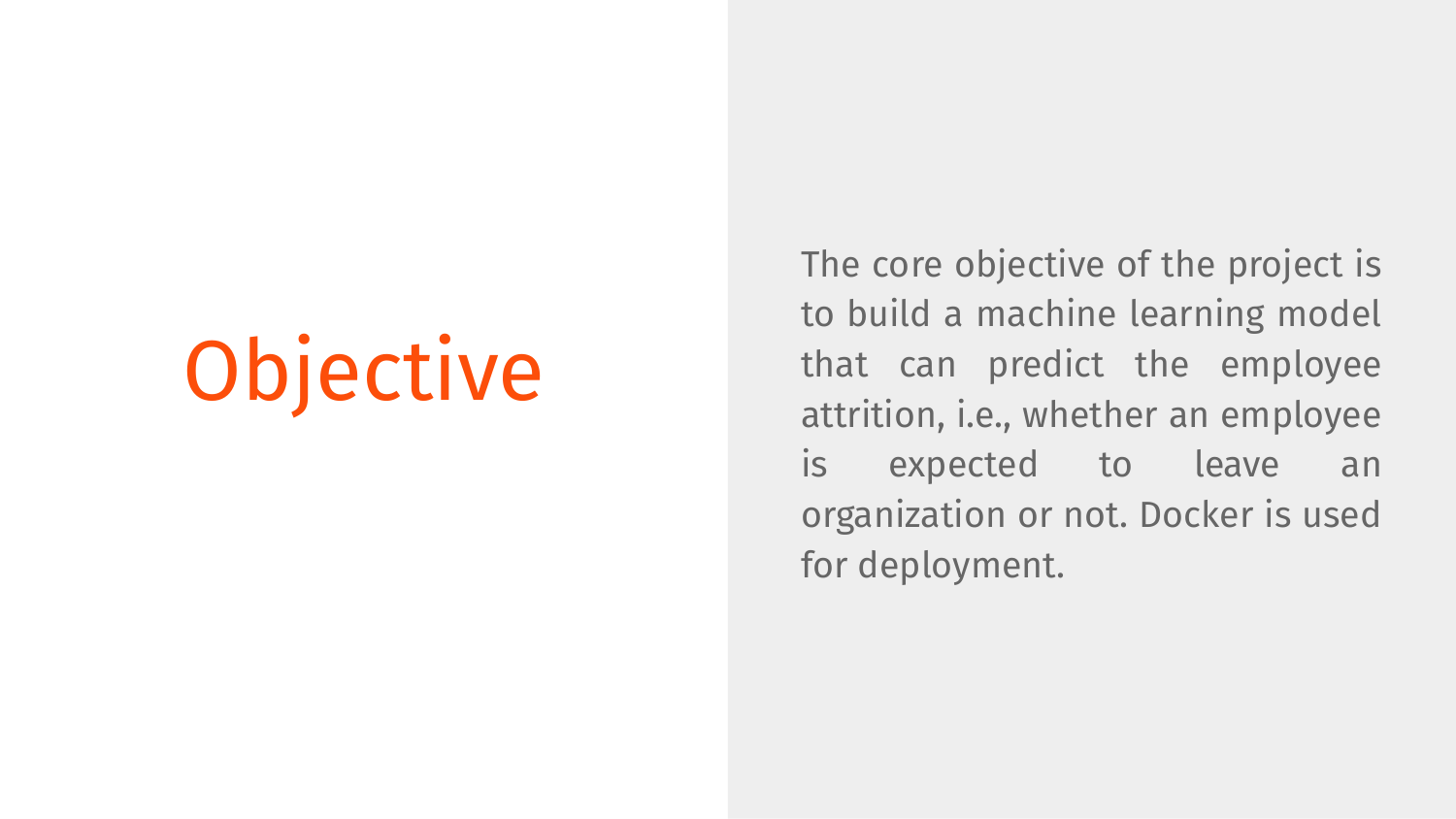

The core objective of the project is to build a machine learning model that can predict the employee attrition, i.e., whether an employee is expected to leave an organization or not. Docker is used for deployment.
# Objective